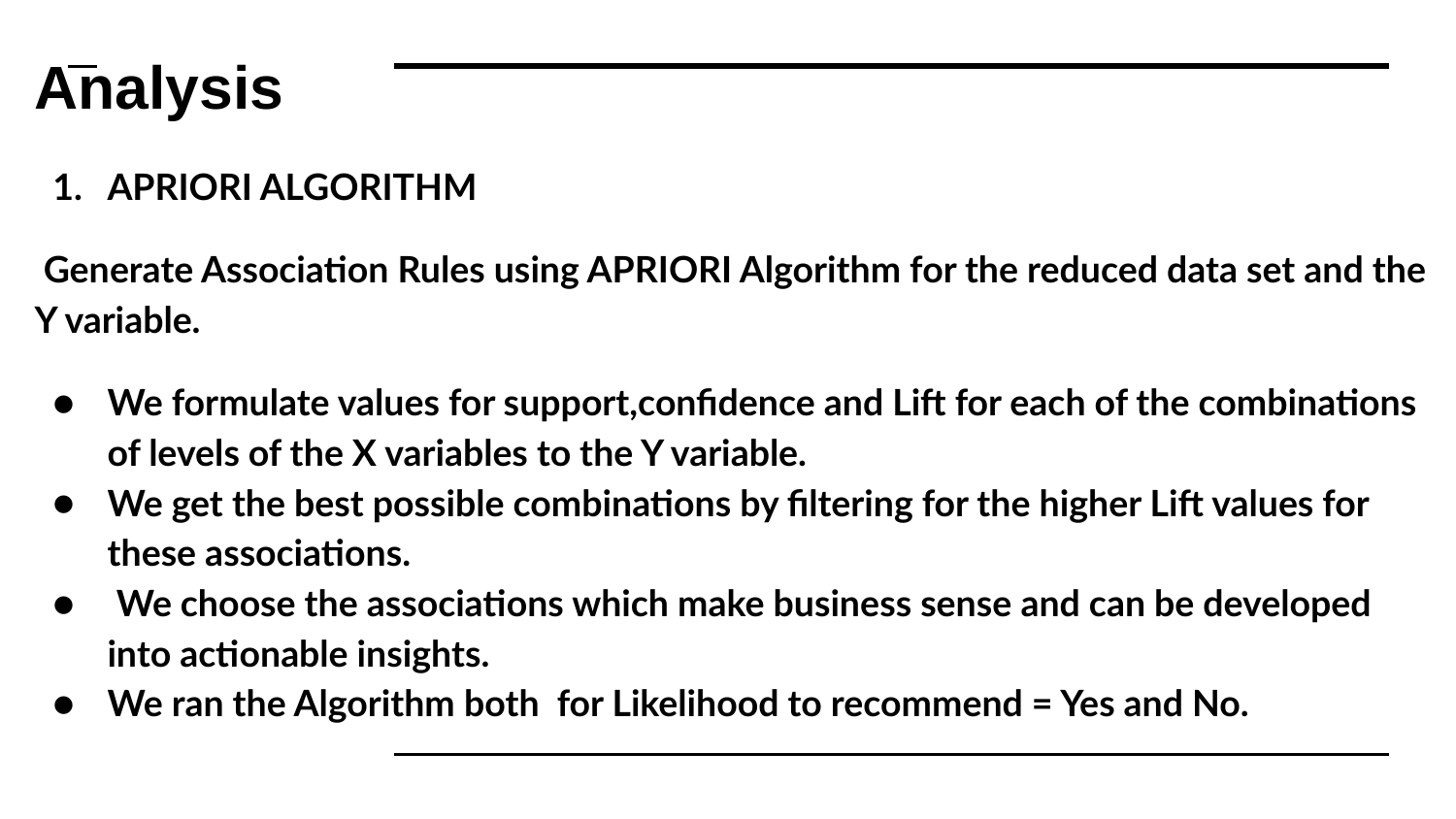

# Analysis
APRIORI ALGORITHM
 Generate Association Rules using APRIORI Algorithm for the reduced data set and the Y variable.
We formulate values for support,confidence and Lift for each of the combinations of levels of the X variables to the Y variable.
We get the best possible combinations by filtering for the higher Lift values for these associations.
 We choose the associations which make business sense and can be developed into actionable insights.
We ran the Algorithm both  for Likelihood to recommend = Yes and No.